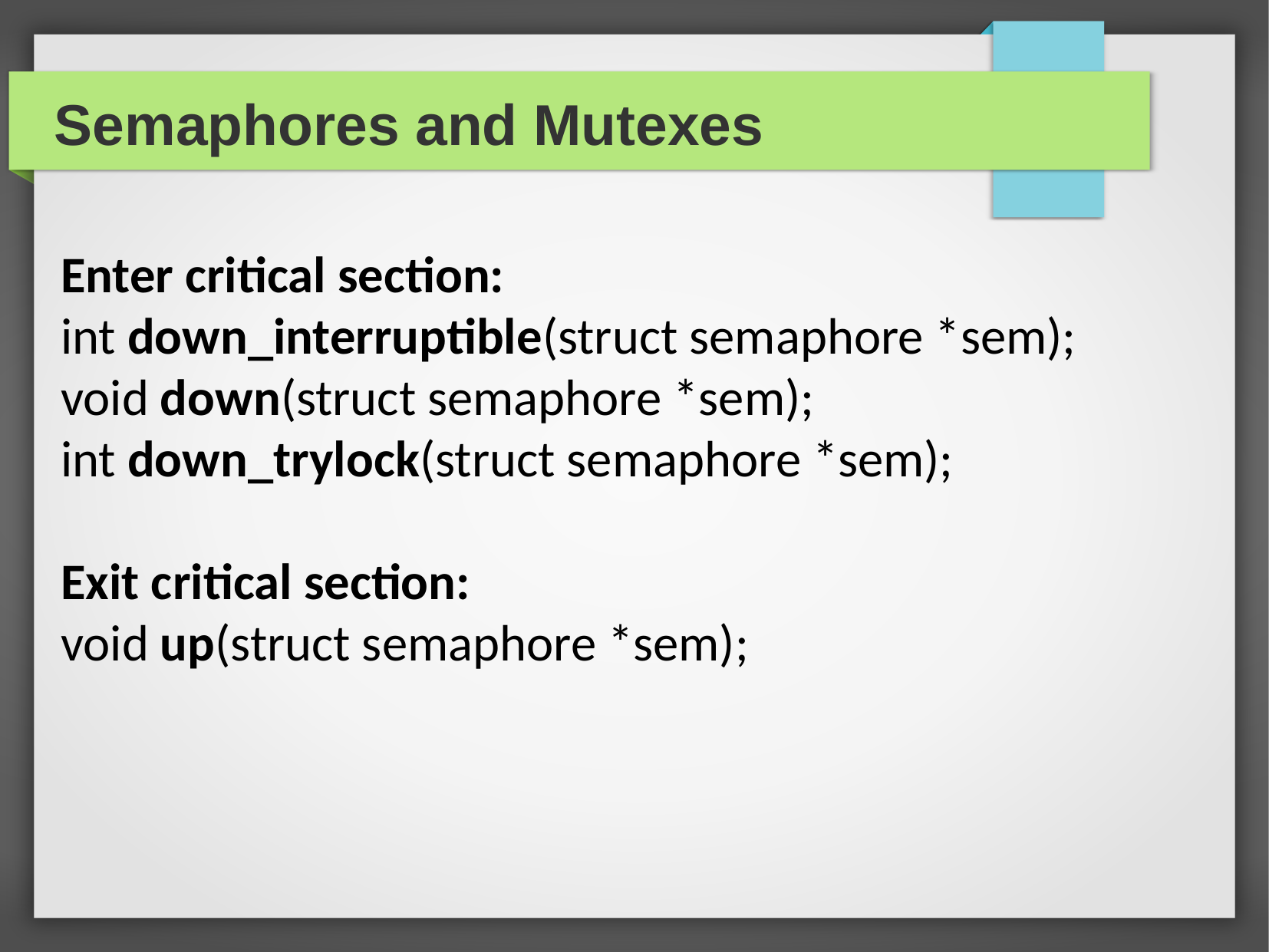

Semaphores and Mutexes

Enter critical section:
int down_interruptible(struct semaphore *sem);
void down(struct semaphore *sem);
int down_trylock(struct semaphore *sem);

Exit critical section:
void up(struct semaphore *sem);